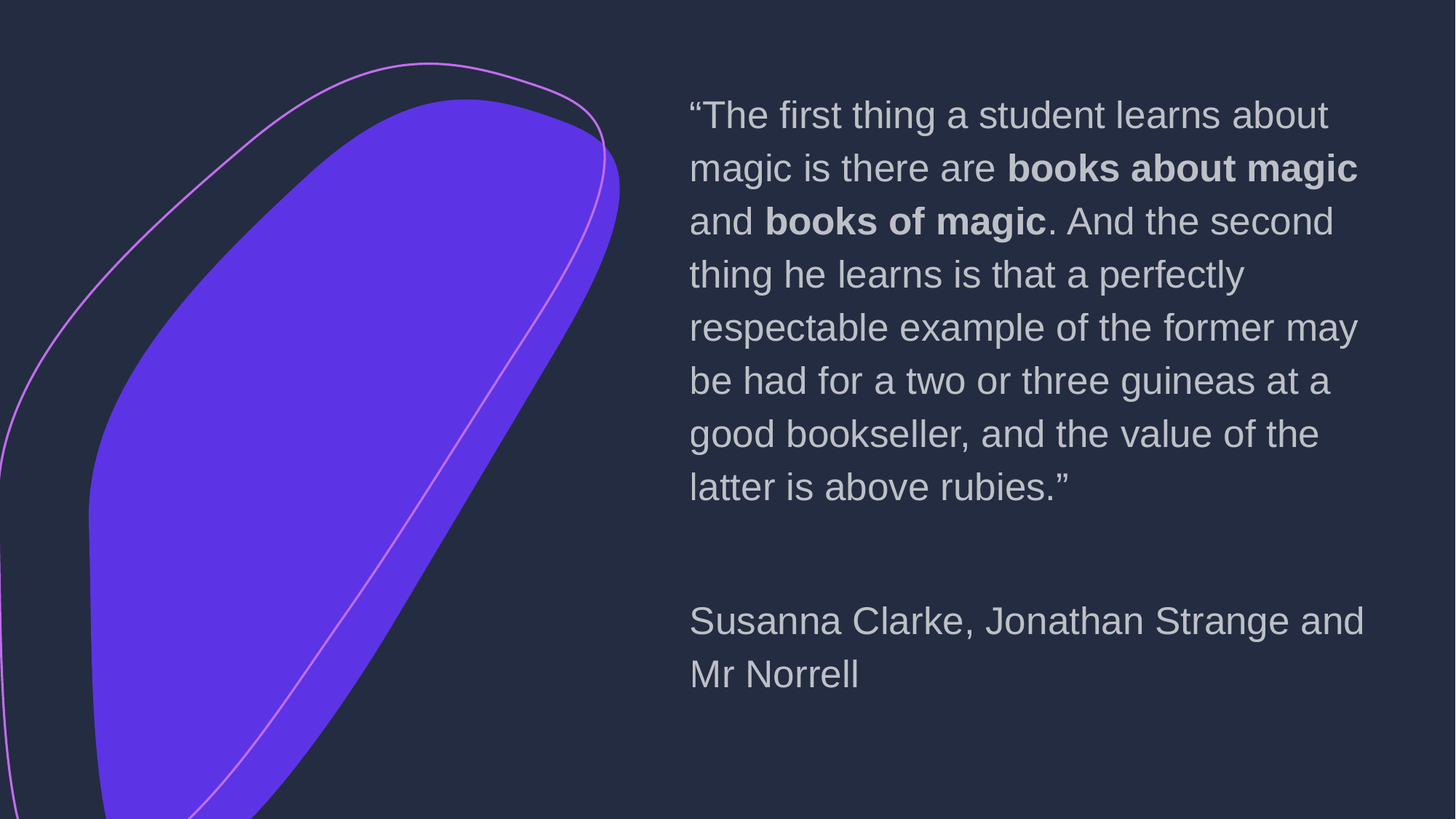

“The first thing a student learns about magic is there are books about magic and books of magic. And the second thing he learns is that a perfectly respectable example of the former may be had for a two or three guineas at a good bookseller, and the value of the latter is above rubies.”

Susanna Clarke, Jonathan Strange and Mr Norrell